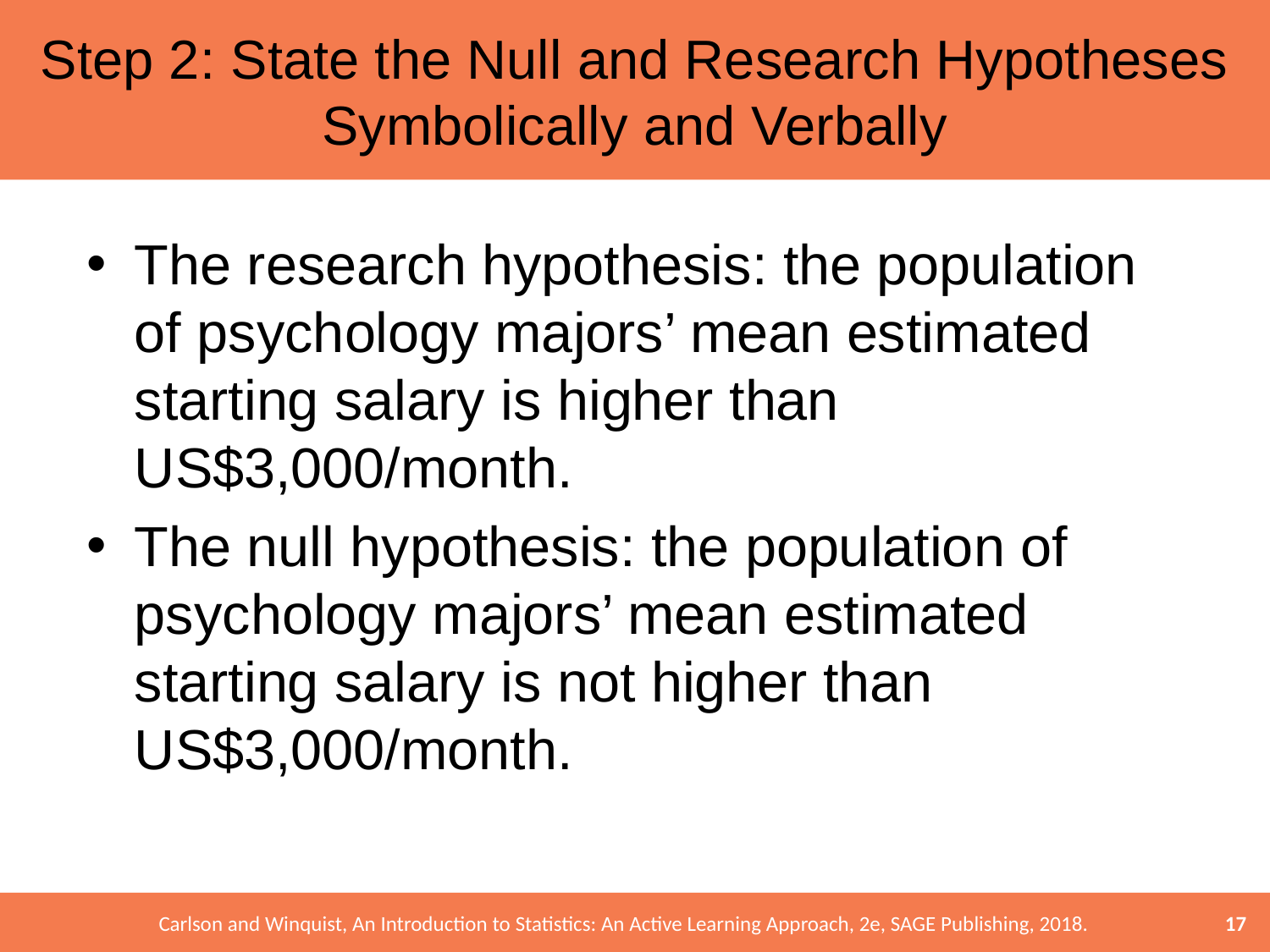

# Step 2: State the Null and Research Hypotheses Symbolically and Verbally
The research hypothesis: the population of psychology majors’ mean estimated starting salary is higher than US$3,000/month.
The null hypothesis: the population of psychology majors’ mean estimated starting salary is not higher than US$3,000/month.
17
Carlson and Winquist, An Introduction to Statistics: An Active Learning Approach, 2e, SAGE Publishing, 2018.